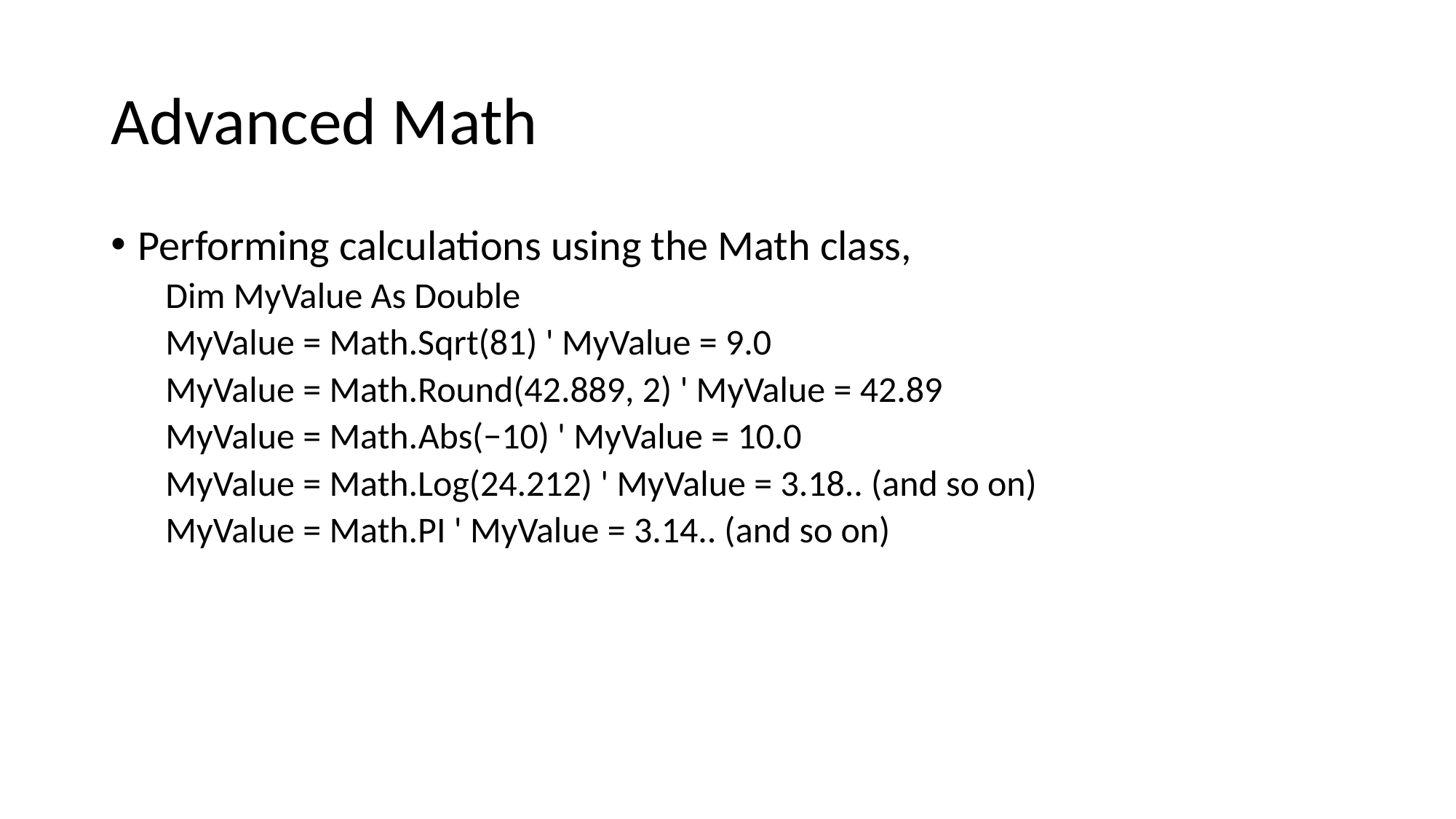

# Advanced Math
Performing calculations using the Math class,
Dim MyValue As Double
MyValue = Math.Sqrt(81) ' MyValue = 9.0
MyValue = Math.Round(42.889, 2) ' MyValue = 42.89
MyValue = Math.Abs(−10) ' MyValue = 10.0
MyValue = Math.Log(24.212) ' MyValue = 3.18.. (and so on)
MyValue = Math.PI ' MyValue = 3.14.. (and so on)